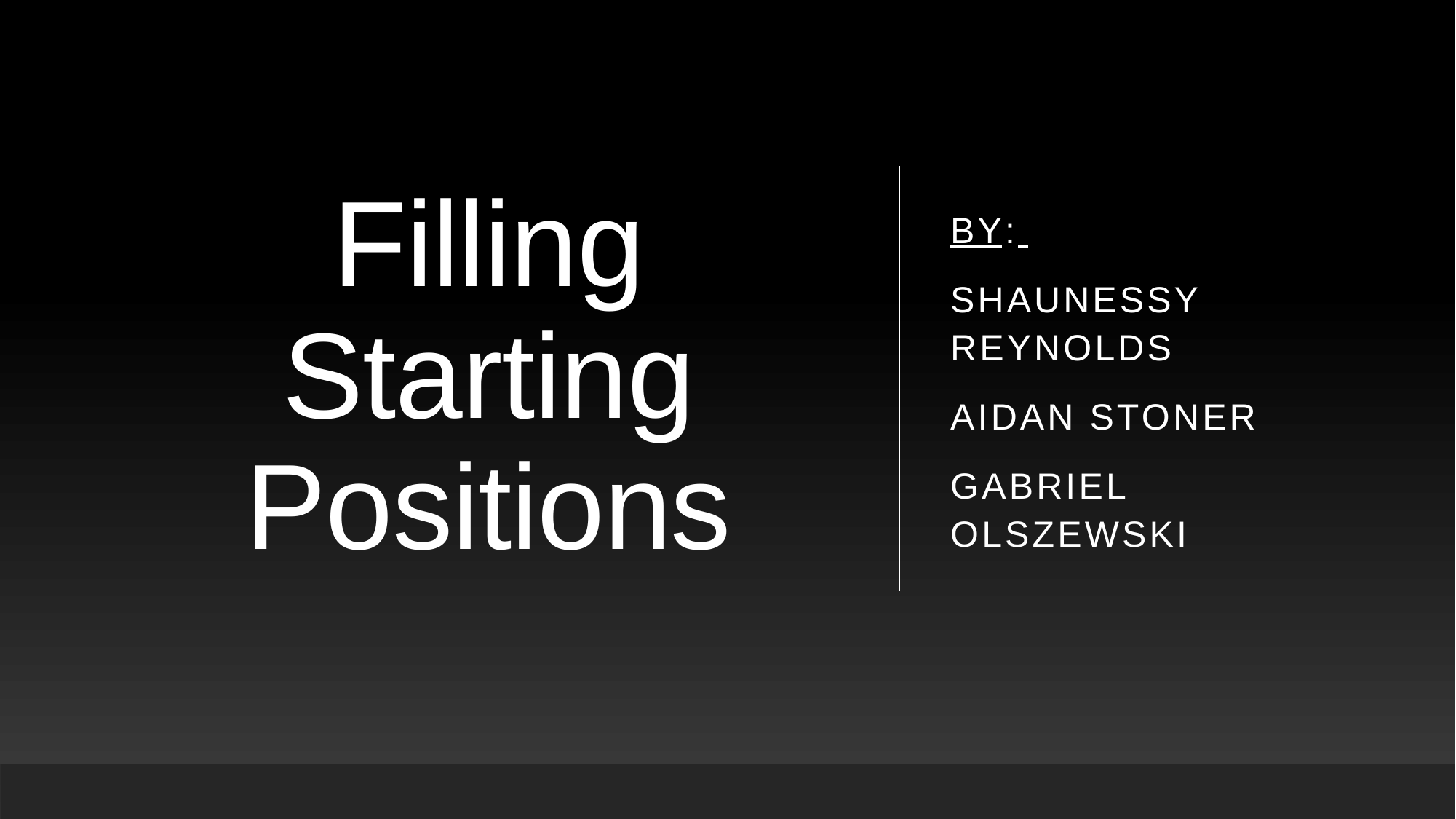

# Filling Starting Positions
BY:
Shaunessy Reynolds
Aidan Stoner
Gabriel Olszewski